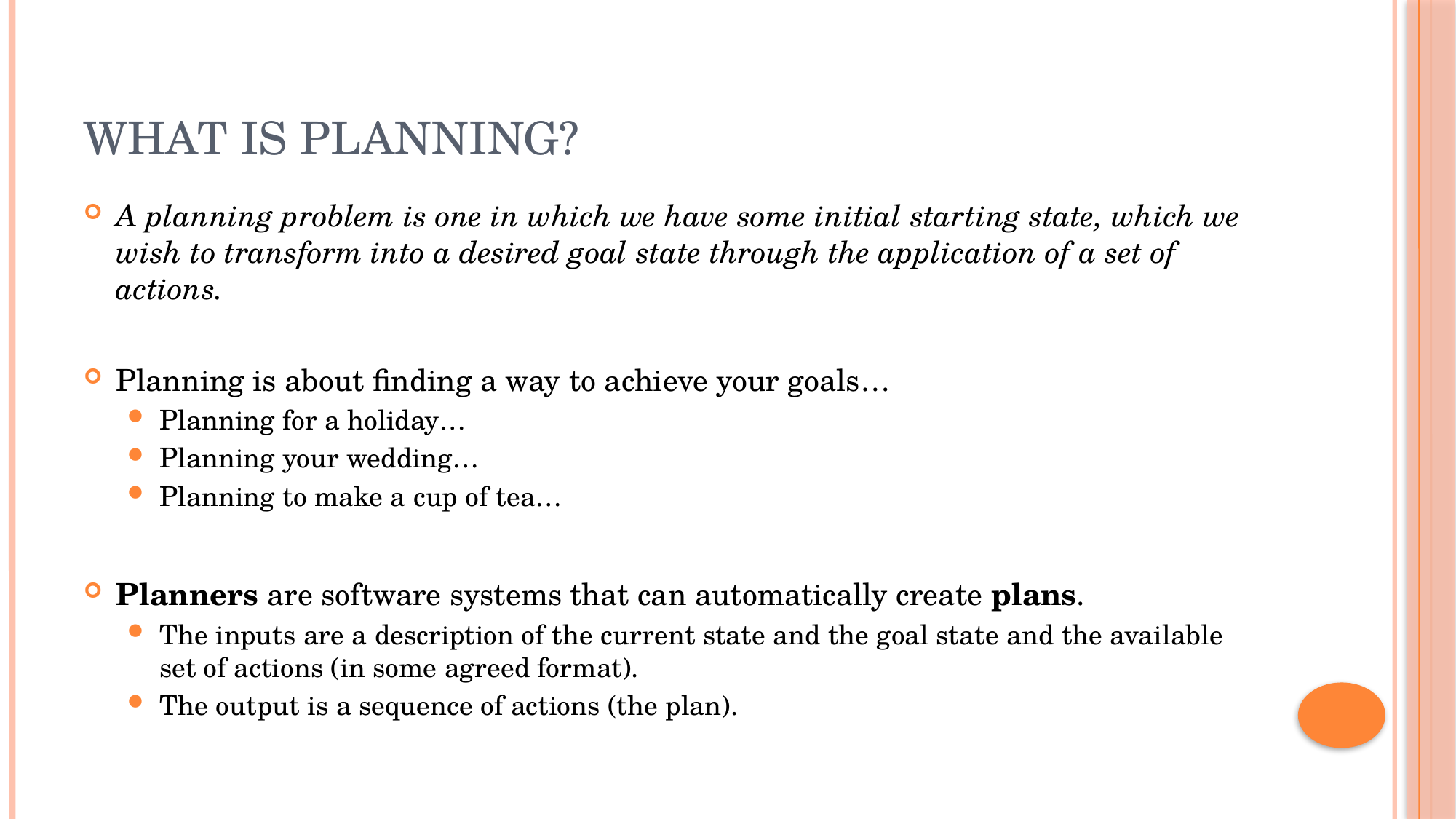

# What is Planning?
A planning problem is one in which we have some initial starting state, which we wish to transform into a desired goal state through the application of a set of actions.

Planning is about finding a way to achieve your goals…
Planning for a holiday…
Planning your wedding…
Planning to make a cup of tea…

Planners are software systems that can automatically create plans.
The inputs are a description of the current state and the goal state and the available set of actions (in some agreed format).
The output is a sequence of actions (the plan).